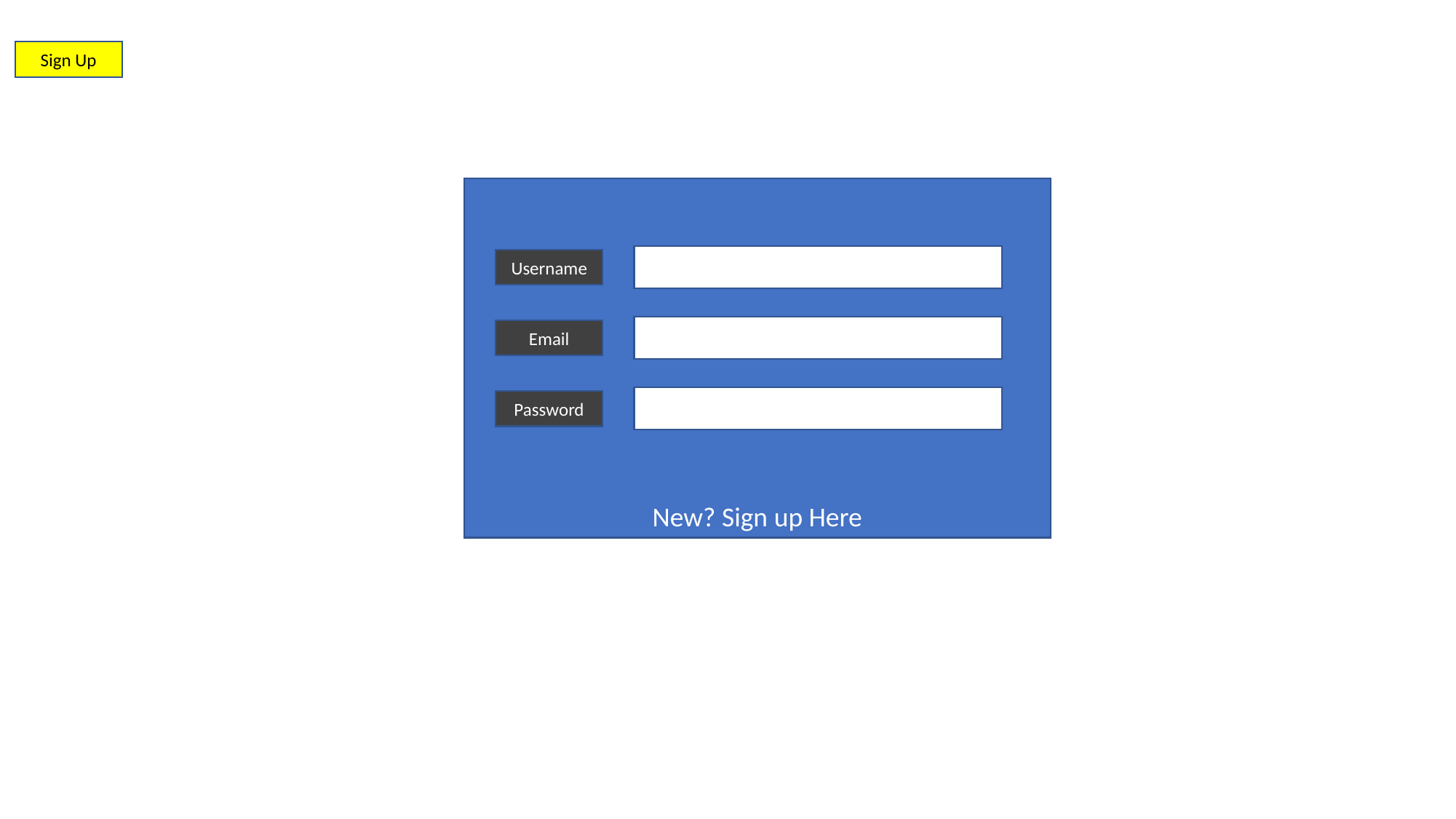

Sign Up
New? Sign up Here

Username

Email

Password